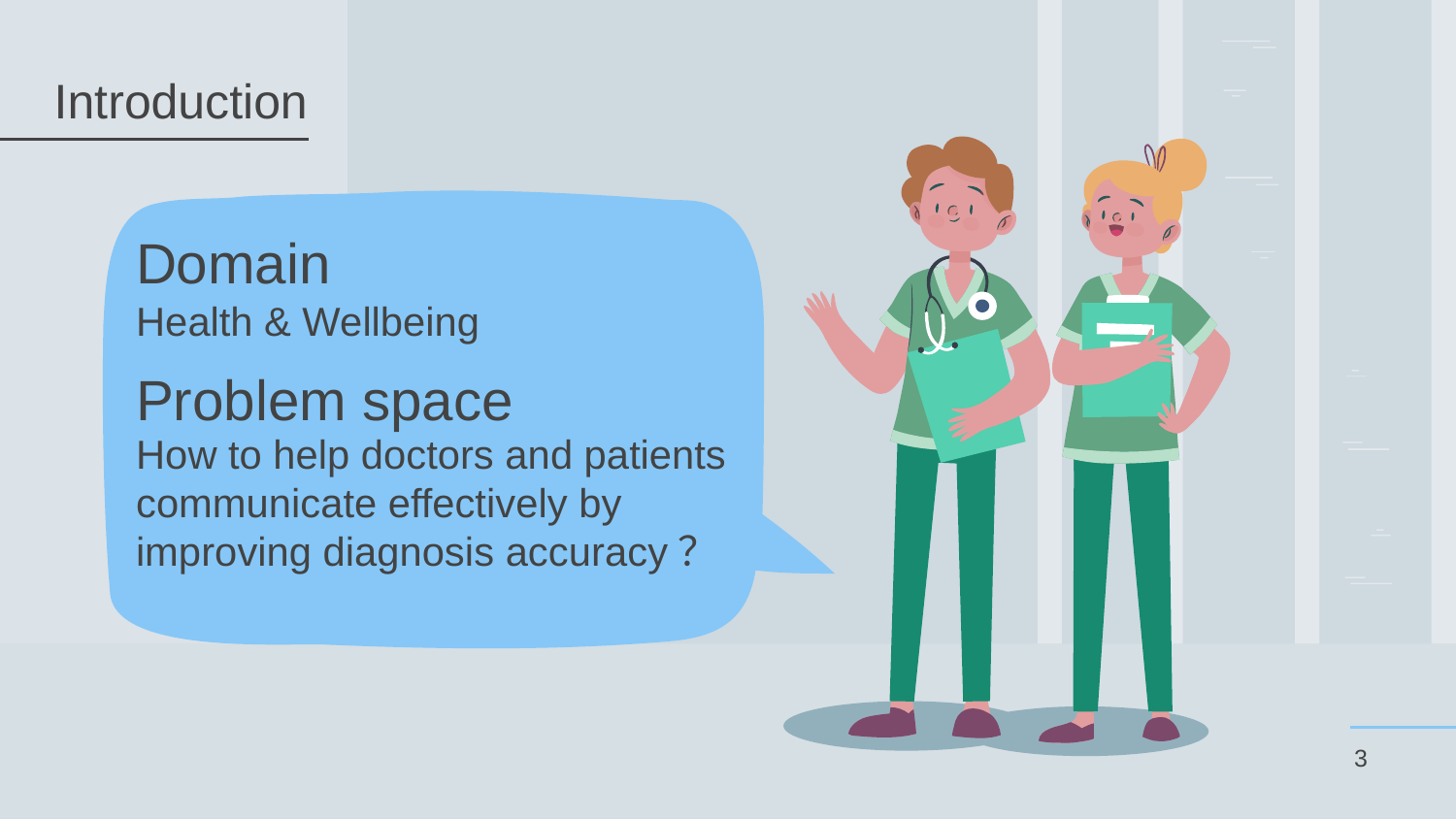

Introduction
# Domain
Health & Wellbeing
Problem space
How to help doctors and patients communicate effectively by improving diagnosis accuracy？
3